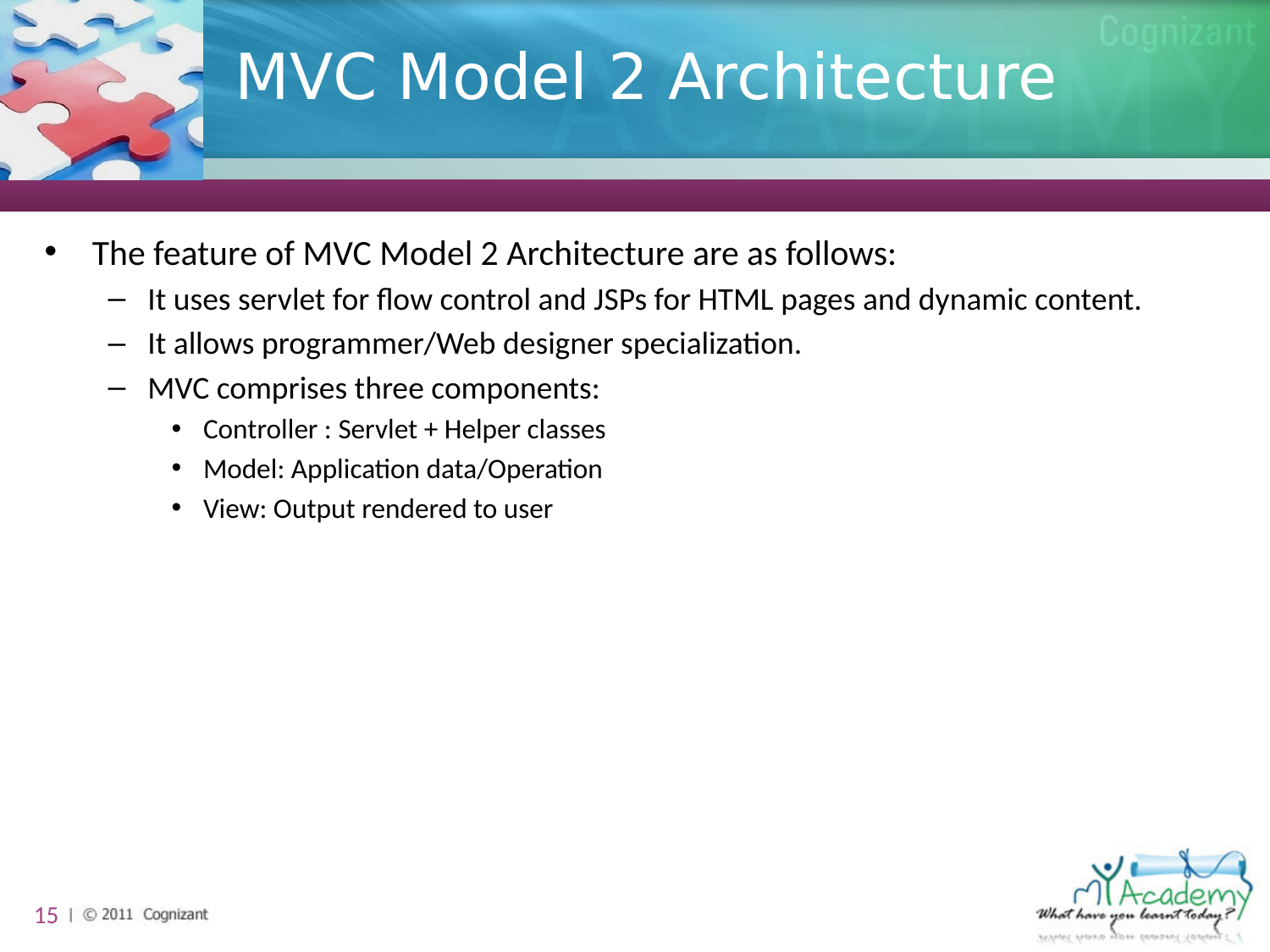

# MVC Model 2 Architecture
The feature of MVC Model 2 Architecture are as follows:
It uses servlet for flow control and JSPs for HTML pages and dynamic content.
It allows programmer/Web designer specialization.
MVC comprises three components:
Controller : Servlet + Helper classes
Model: Application data/Operation
View: Output rendered to user
15